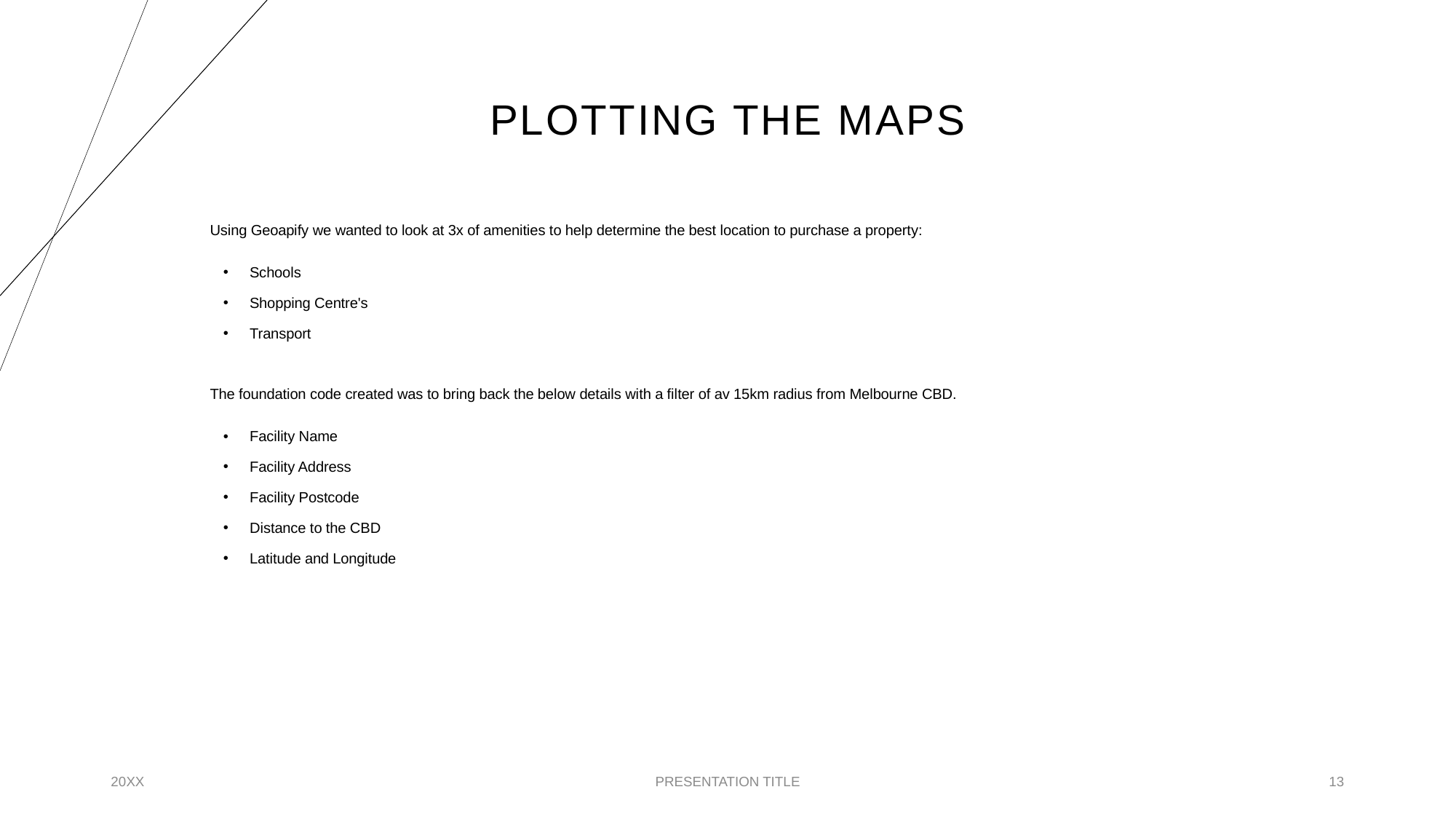

# PLOTTING THE MAPS
Using Geoapify we wanted to look at 3x of amenities to help determine the best location to purchase a property:
Schools
Shopping Centre's
Transport

The foundation code created was to bring back the below details with a filter of av 15km radius from Melbourne CBD.
Facility Name
Facility Address
Facility Postcode
Distance to the CBD
Latitude and Longitude
20XX
PRESENTATION TITLE
13